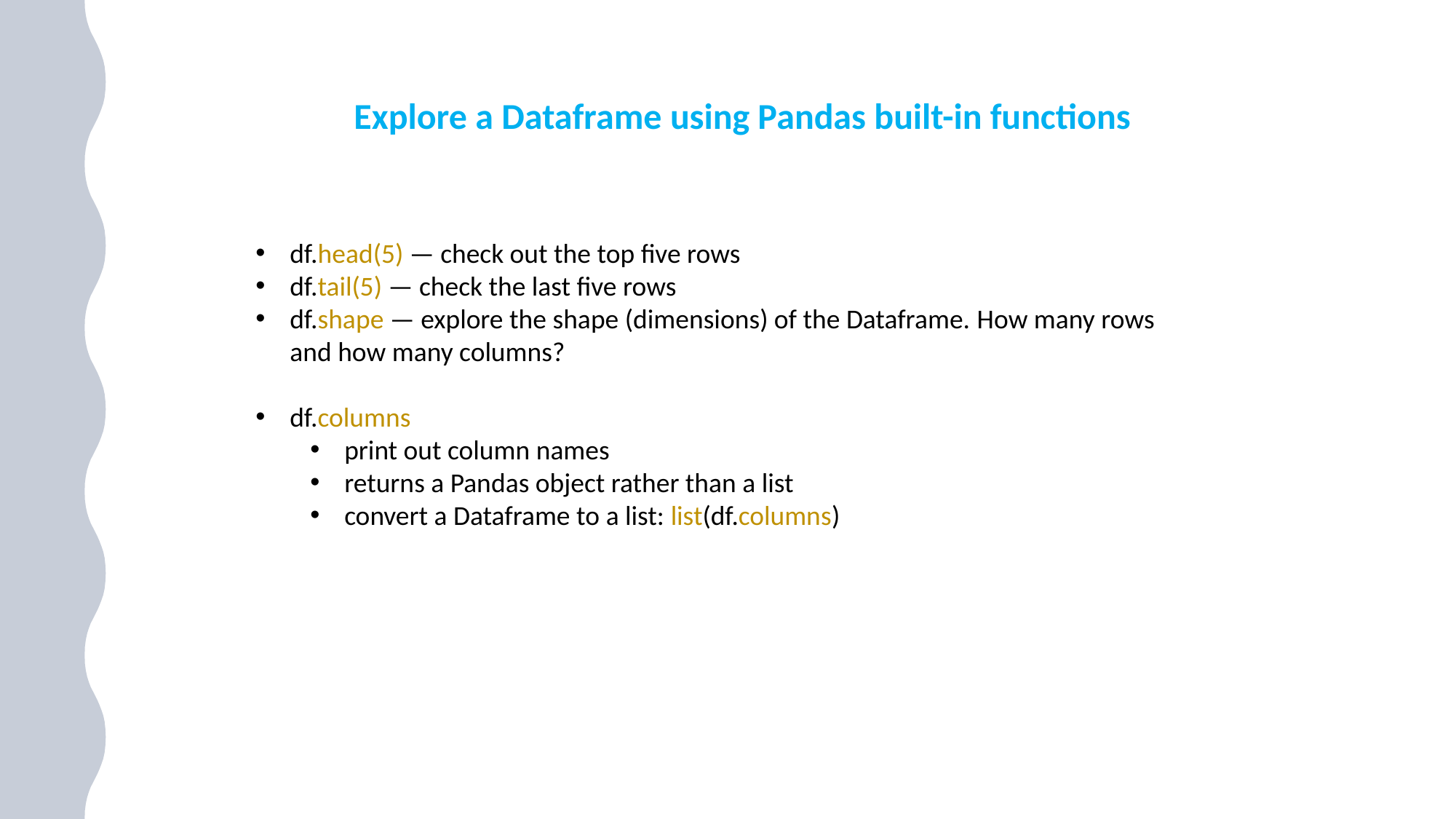

Explore a Dataframe using Pandas built-in functions
df.head(5) — check out the top five rows
df.tail(5) — check the last five rows
df.shape — explore the shape (dimensions) of the Dataframe. How many rows and how many columns?

df.columns
print out column names
returns a Pandas object rather than a list
convert a Dataframe to a list: list(df.columns)